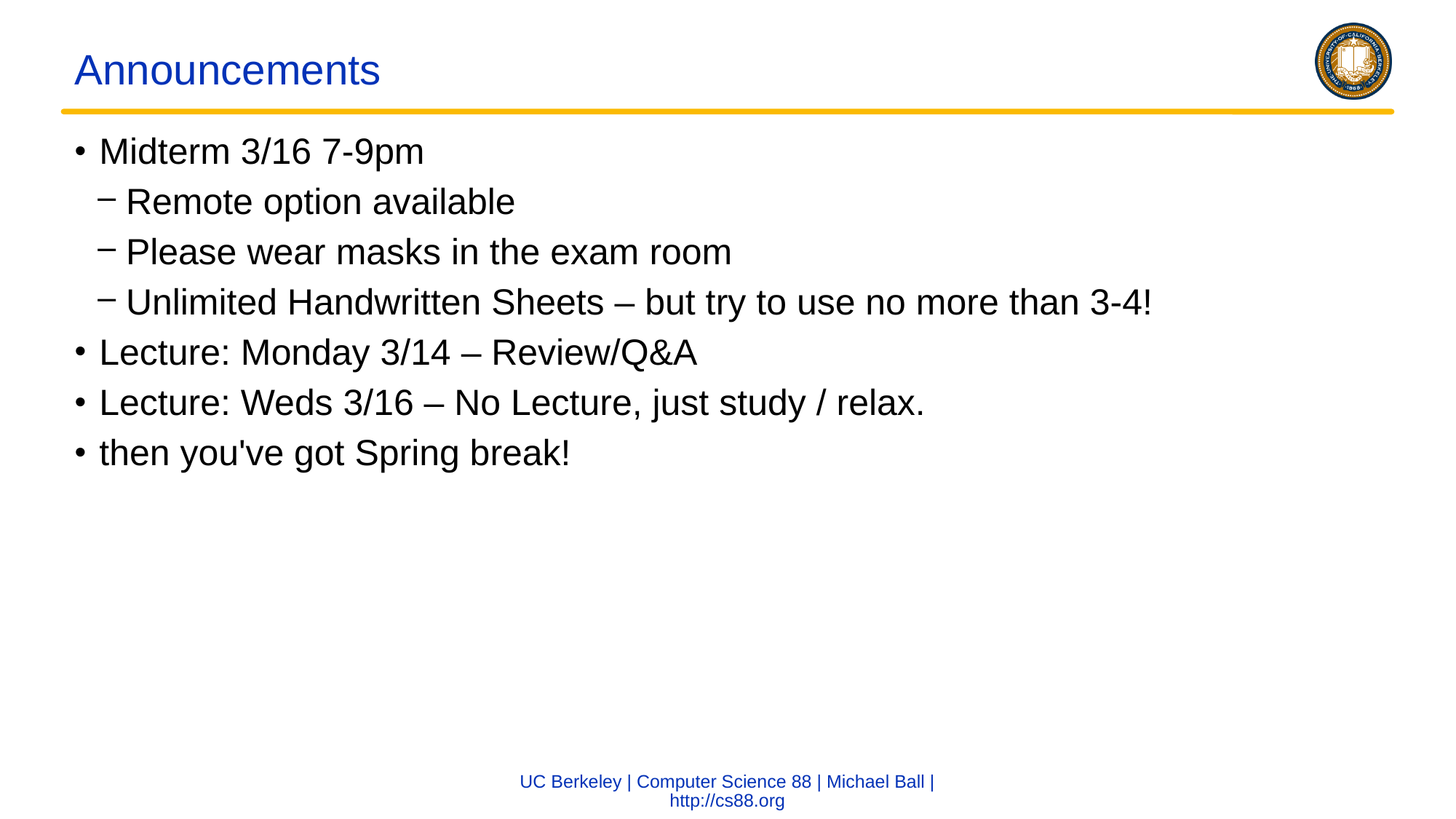

# Announcements
 Midterm 3/16 7-9pm
 Remote option available
 Please wear masks in the exam room
 Unlimited Handwritten Sheets – but try to use no more than 3-4!
 Lecture: Monday 3/14 – Review/Q&A
 Lecture: Weds 3/16 – No Lecture, just study / relax.
 then you've got Spring break!